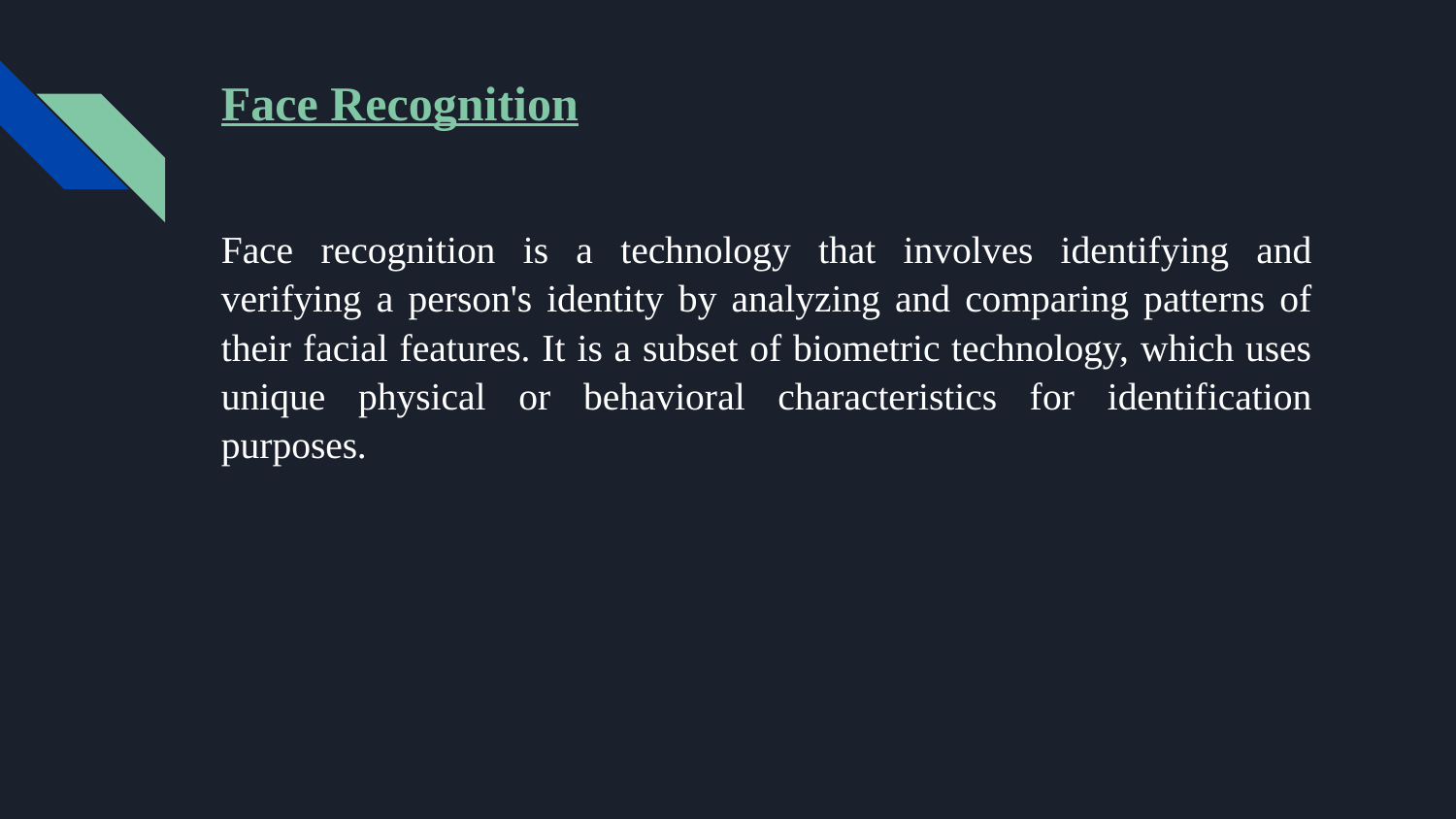

# Face Recognition
Face recognition is a technology that involves identifying and verifying a person's identity by analyzing and comparing patterns of their facial features. It is a subset of biometric technology, which uses unique physical or behavioral characteristics for identification purposes.